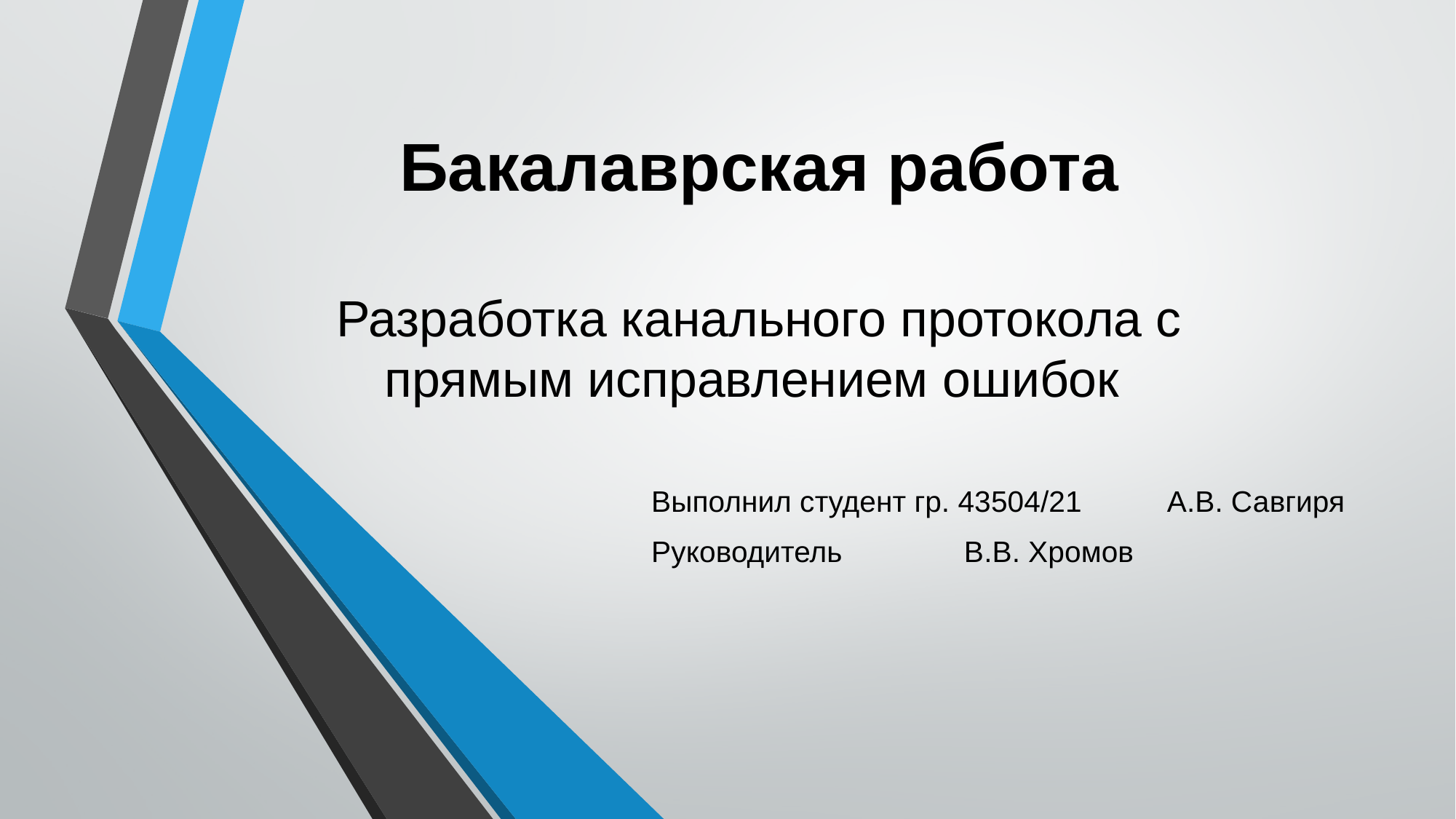

# Бакалаврская работа Разработка канального протокола с прямым исправлением ошибок
		Выполнил студент гр. 43504/21		 А.В. Савгиря
		Руководитель		 				 В.В. Хромов